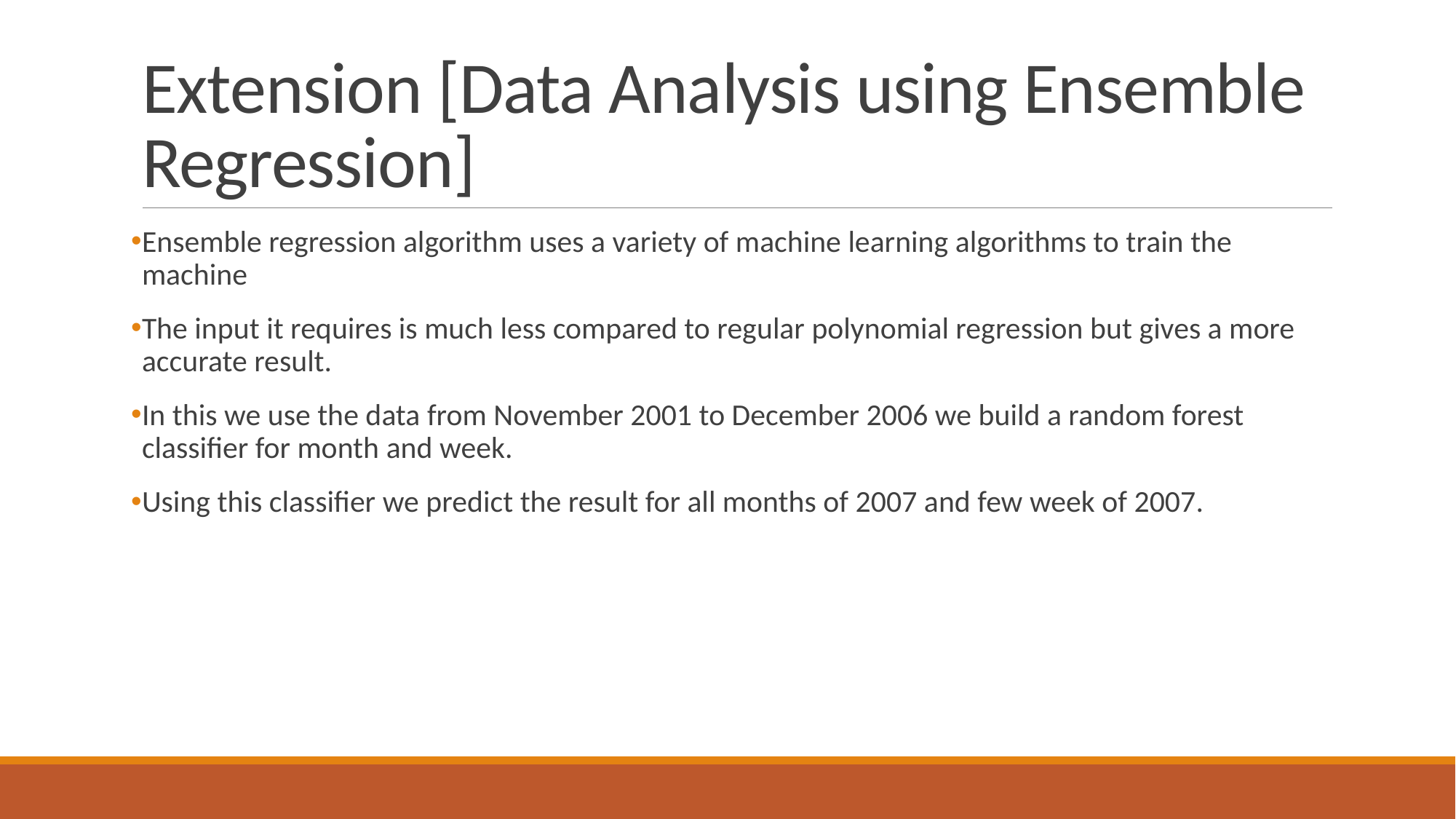

# Extension [Data Analysis using Ensemble Regression]
Ensemble regression algorithm uses a variety of machine learning algorithms to train the machine
The input it requires is much less compared to regular polynomial regression but gives a more accurate result.
In this we use the data from November 2001 to December 2006 we build a random forest classifier for month and week.
Using this classifier we predict the result for all months of 2007 and few week of 2007.